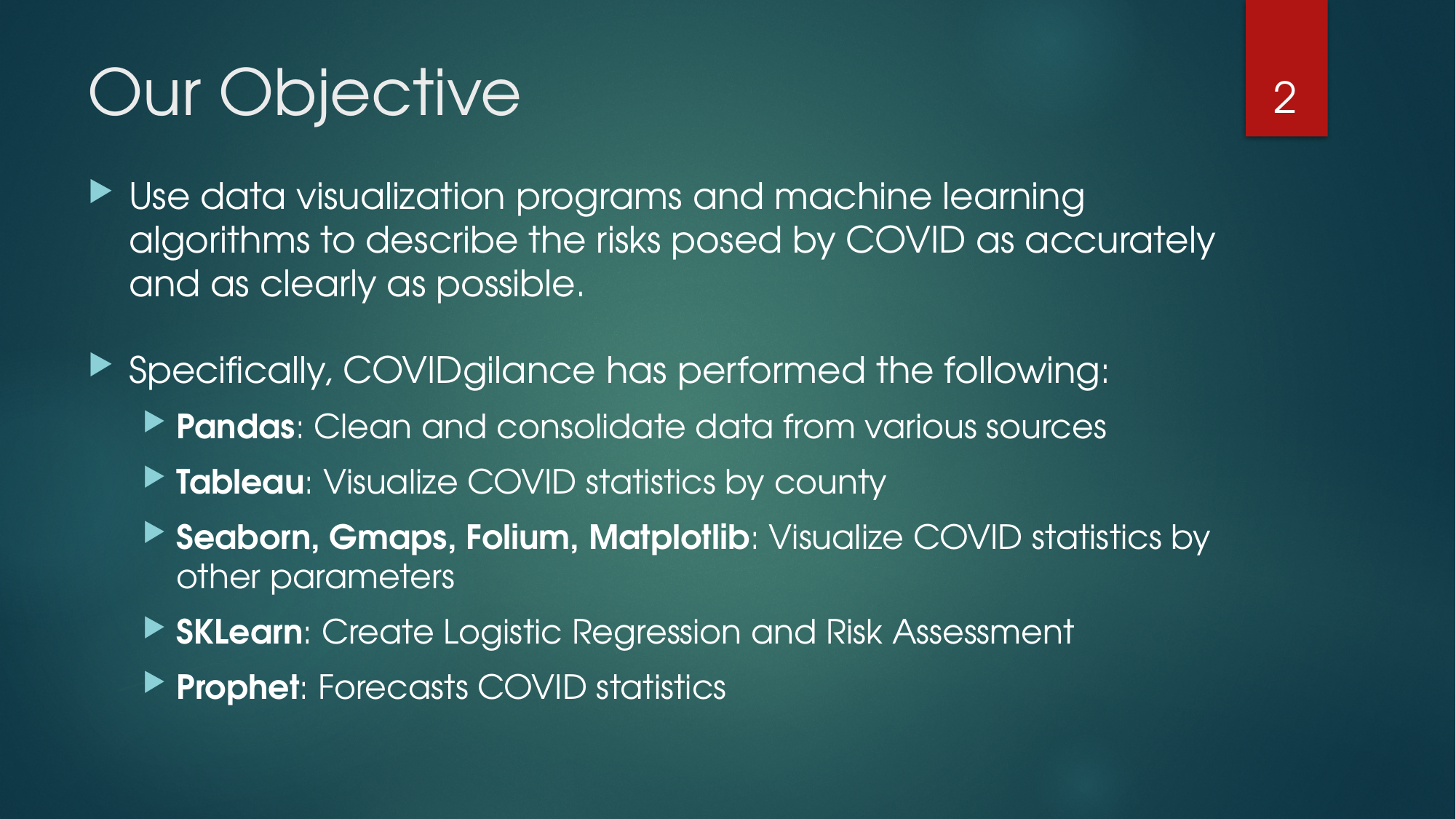

2
# Our Objective
Use data visualization programs and machine learning algorithms to describe the risks posed by COVID as accurately and as clearly as possible.
Specifically, COVIDgilance has performed the following:
Pandas: Clean and consolidate data from various sources
Tableau: Visualize COVID statistics by county
Seaborn, Gmaps, Folium, Matplotlib: Visualize COVID statistics by other parameters
SKLearn: Create Logistic Regression and Risk Assessment
Prophet: Forecasts COVID statistics